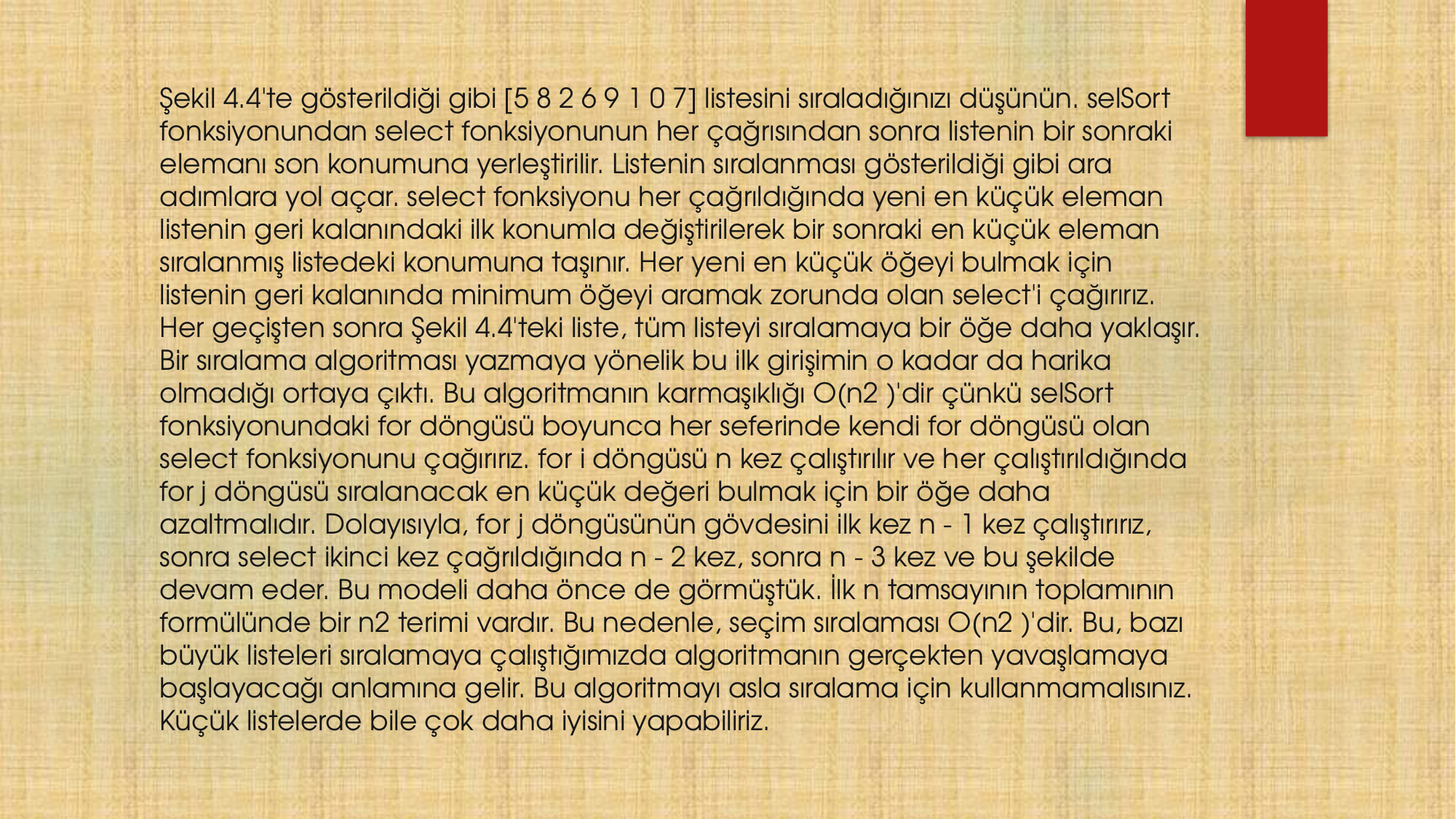

Şekil 4.4'te gösterildiği gibi [5 8 2 6 9 1 0 7] listesini sıraladığınızı düşünün. selSort fonksiyonundan select fonksiyonunun her çağrısından sonra listenin bir sonraki elemanı son konumuna yerleştirilir. Listenin sıralanması gösterildiği gibi ara adımlara yol açar. select fonksiyonu her çağrıldığında yeni en küçük eleman listenin geri kalanındaki ilk konumla değiştirilerek bir sonraki en küçük eleman sıralanmış listedeki konumuna taşınır. Her yeni en küçük öğeyi bulmak için listenin geri kalanında minimum öğeyi aramak zorunda olan select'i çağırırız. Her geçişten sonra Şekil 4.4'teki liste, tüm listeyi sıralamaya bir öğe daha yaklaşır. Bir sıralama algoritması yazmaya yönelik bu ilk girişimin o kadar da harika olmadığı ortaya çıktı. Bu algoritmanın karmaşıklığı O(n2 )'dir çünkü selSort fonksiyonundaki for döngüsü boyunca her seferinde kendi for döngüsü olan select fonksiyonunu çağırırız. for i döngüsü n kez çalıştırılır ve her çalıştırıldığında for j döngüsü sıralanacak en küçük değeri bulmak için bir öğe daha azaltmalıdır. Dolayısıyla, for j döngüsünün gövdesini ilk kez n - 1 kez çalıştırırız, sonra select ikinci kez çağrıldığında n - 2 kez, sonra n - 3 kez ve bu şekilde devam eder. Bu modeli daha önce de görmüştük. İlk n tamsayının toplamının formülünde bir n2 terimi vardır. Bu nedenle, seçim sıralaması O(n2 )'dir. Bu, bazı büyük listeleri sıralamaya çalıştığımızda algoritmanın gerçekten yavaşlamaya başlayacağı anlamına gelir. Bu algoritmayı asla sıralama için kullanmamalısınız. Küçük listelerde bile çok daha iyisini yapabiliriz.